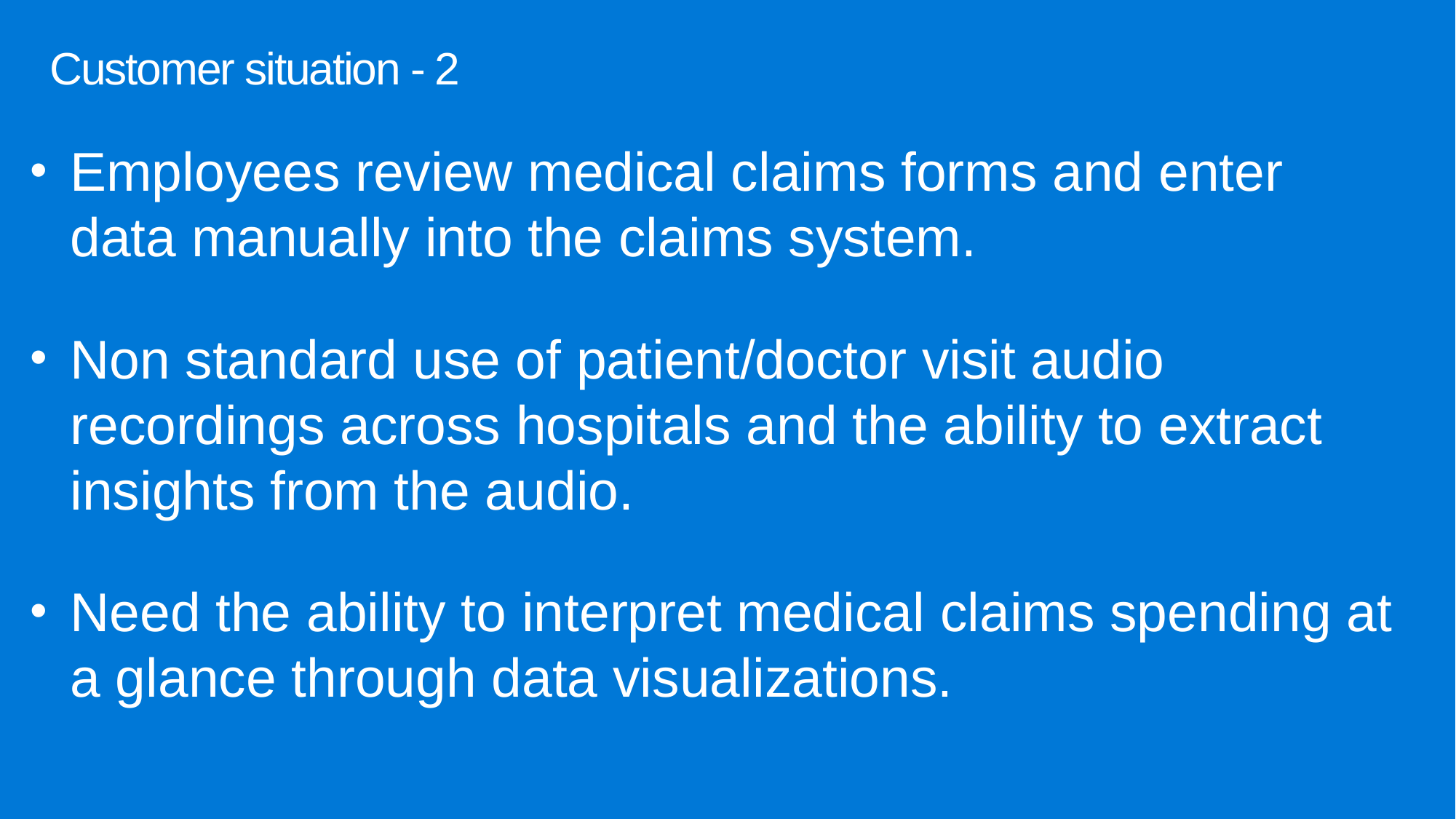

# Customer situation - 2
Employees review medical claims forms and enter data manually into the claims system.
Non standard use of patient/doctor visit audio recordings across hospitals and the ability to extract insights from the audio.
Need the ability to interpret medical claims spending at a glance through data visualizations.